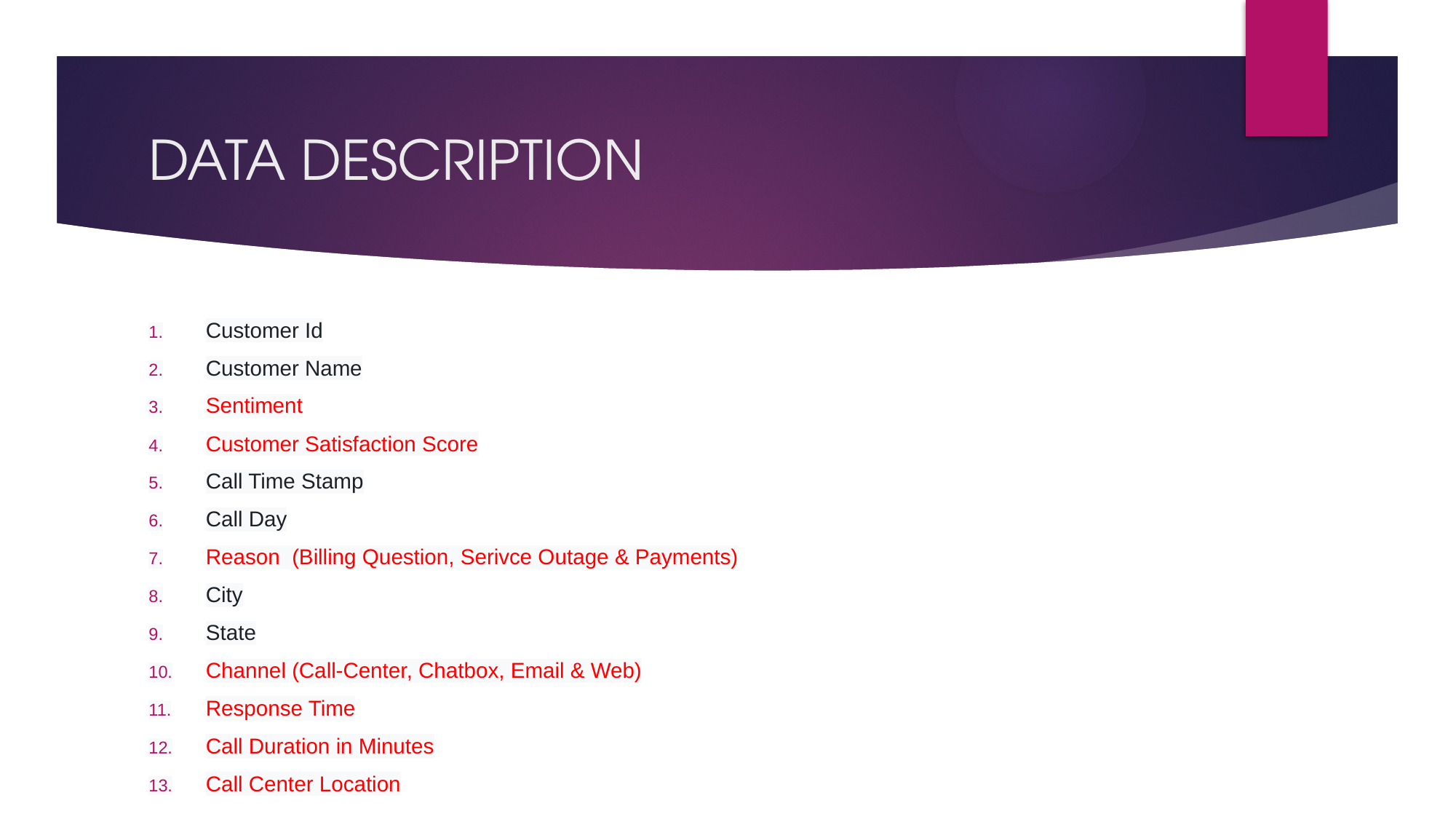

# DATA DESCRIPTION
Customer Id
Customer Name
Sentiment
Customer Satisfaction Score
Call Time Stamp
Call Day
Reason  (Billing Question, Serivce Outage & Payments)
City
State
Channel (Call-Center, Chatbox, Email & Web)
Response Time
Call Duration in Minutes
Call Center Location